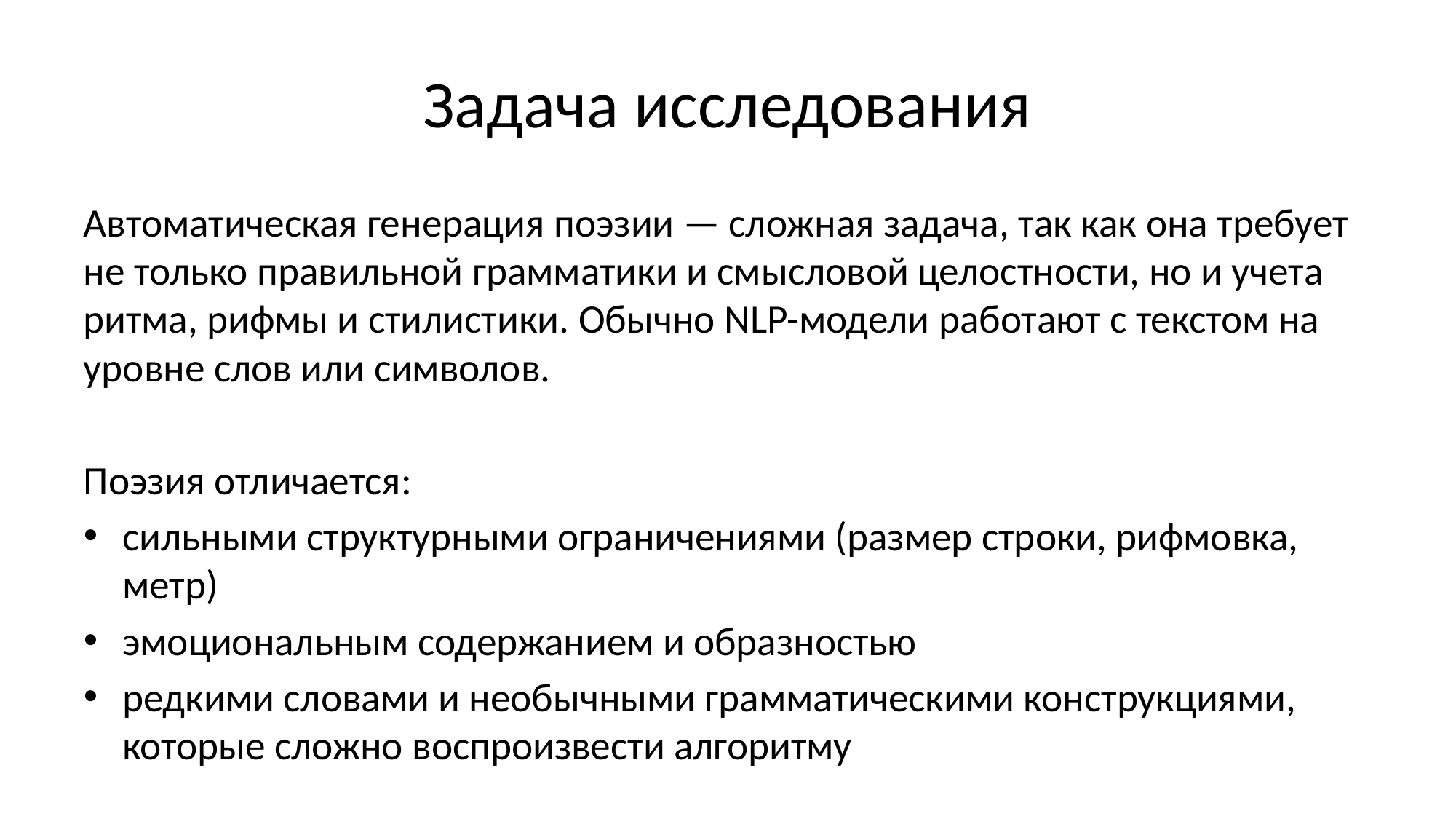

# Задача исследования
Автоматическая генерация поэзии — сложная задача, так как она требует не только правильной грамматики и смысловой целостности, но и учета ритма, рифмы и стилистики. Обычно NLP-модели работают с текстом на уровне слов или символов.

Поэзия отличается:
cильными структурными ограничениями (размер строки, рифмовка, метр)
эмоциональным содержанием и образностью
редкими словами и необычными грамматическими конструкциями, которые сложно воспроизвести алгоритму